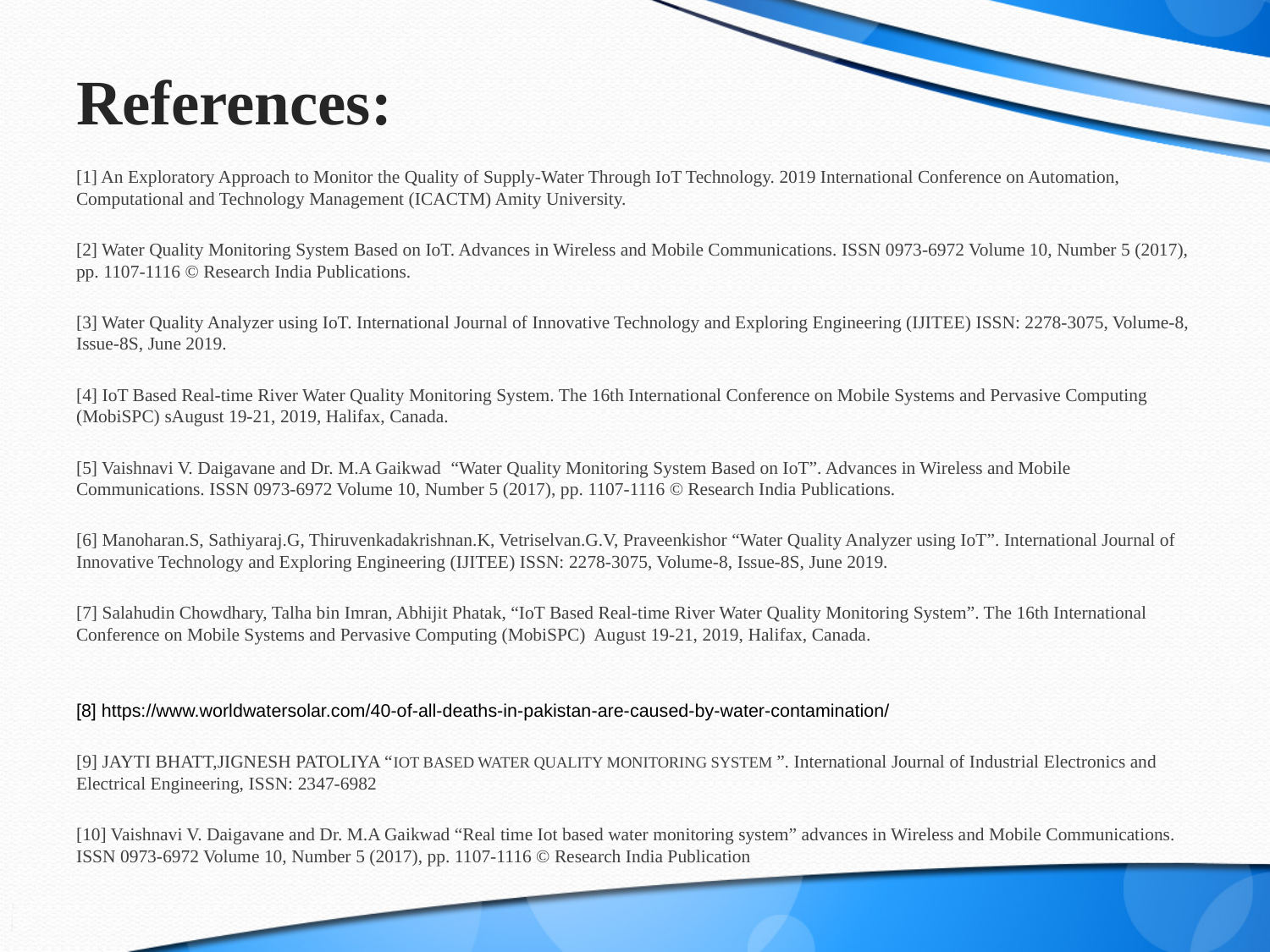

# References:
[1] An Exploratory Approach to Monitor the Quality of Supply-Water Through IoT Technology. 2019 International Conference on Automation, Computational and Technology Management (ICACTM) Amity University.

[2] Water Quality Monitoring System Based on IoT. Advances in Wireless and Mobile Communications. ISSN 0973-6972 Volume 10, Number 5 (2017), pp. 1107-1116 © Research India Publications.

[3] Water Quality Analyzer using IoT. International Journal of Innovative Technology and Exploring Engineering (IJITEE) ISSN: 2278-3075, Volume-8, Issue-8S, June 2019.

[4] IoT Based Real-time River Water Quality Monitoring System. The 16th International Conference on Mobile Systems and Pervasive Computing (MobiSPC) sAugust 19-21, 2019, Halifax, Canada.

[5] Vaishnavi V. Daigavane and Dr. M.A Gaikwad  “Water Quality Monitoring System Based on IoT”. Advances in Wireless and Mobile Communications. ISSN 0973-6972 Volume 10, Number 5 (2017), pp. 1107-1116 © Research India Publications.

[6] Manoharan.S, Sathiyaraj.G, Thiruvenkadakrishnan.K, Vetriselvan.G.V, Praveenkishor “Water Quality Analyzer using IoT”. International Journal of Innovative Technology and Exploring Engineering (IJITEE) ISSN: 2278-3075, Volume-8, Issue-8S, June 2019.

[7] Salahudin Chowdhary, Talha bin Imran, Abhijit Phatak, “IoT Based Real-time River Water Quality Monitoring System”. The 16th International Conference on Mobile Systems and Pervasive Computing (MobiSPC)  August 19-21, 2019, Halifax, Canada.

[8] https://www.worldwatersolar.com/40-of-all-deaths-in-pakistan-are-caused-by-water-contamination/

[9] JAYTI BHATT,JIGNESH PATOLIYA “IOT BASED WATER QUALITY MONITORING SYSTEM ”. International Journal of Industrial Electronics and Electrical Engineering, ISSN: 2347-6982

[10] Vaishnavi V. Daigavane and Dr. M.A Gaikwad “Real time Iot based water monitoring system” advances in Wireless and Mobile Communications. ISSN 0973-6972 Volume 10, Number 5 (2017), pp. 1107-1116 © Research India Publication